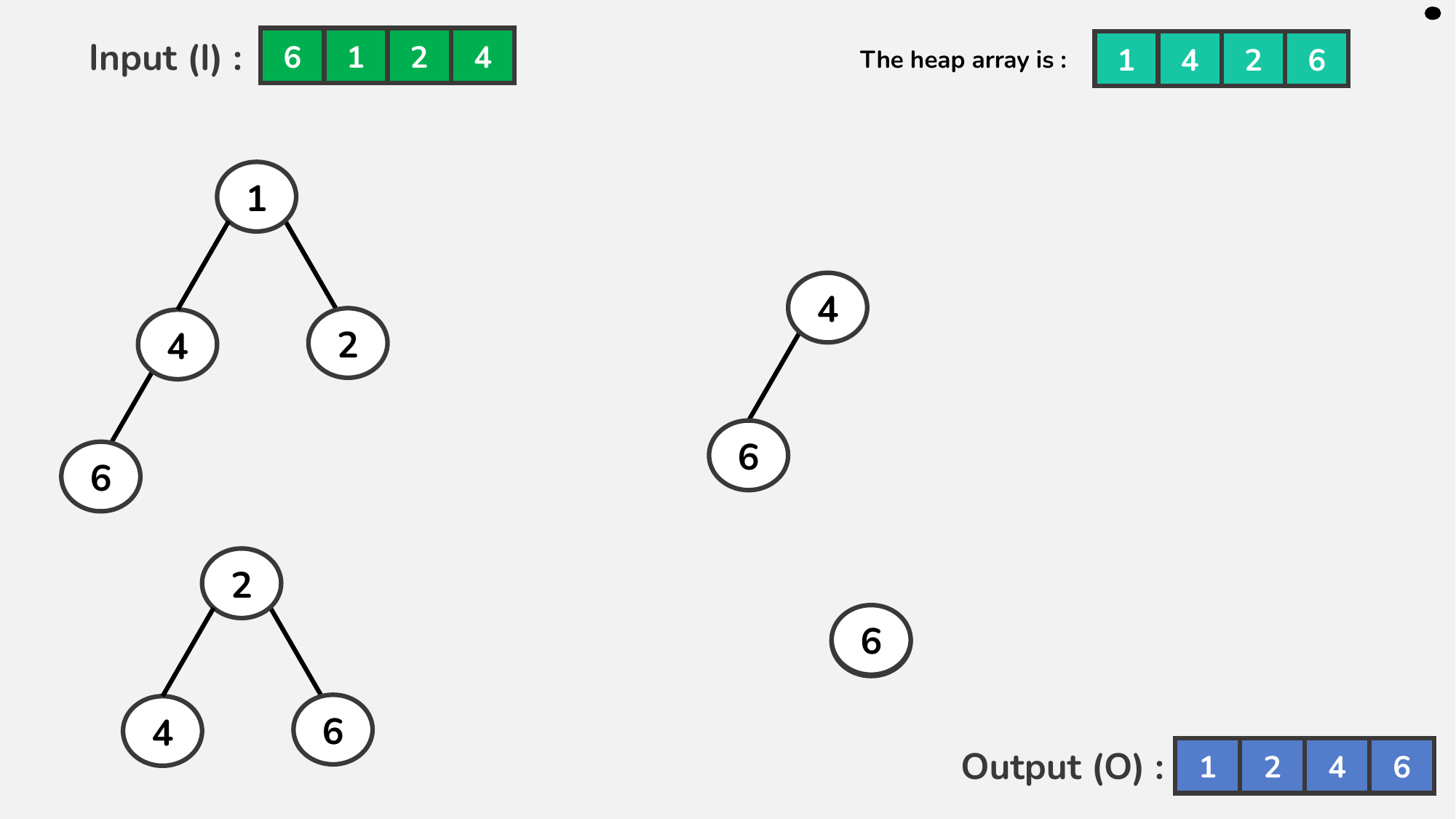

6
1
2
4
Input (I) :  6  1 2 4
1
4
2
6
The heap array is :
But once we start removing/polling the elements……
1
First Poll => 1
Heapify again……
4
Second Poll => 2
2
4
Fourth Poll => 6
6
6
2
Heapify again……
6
6
Third Poll => 4
6
4
Output (O) :
1
2
4
6